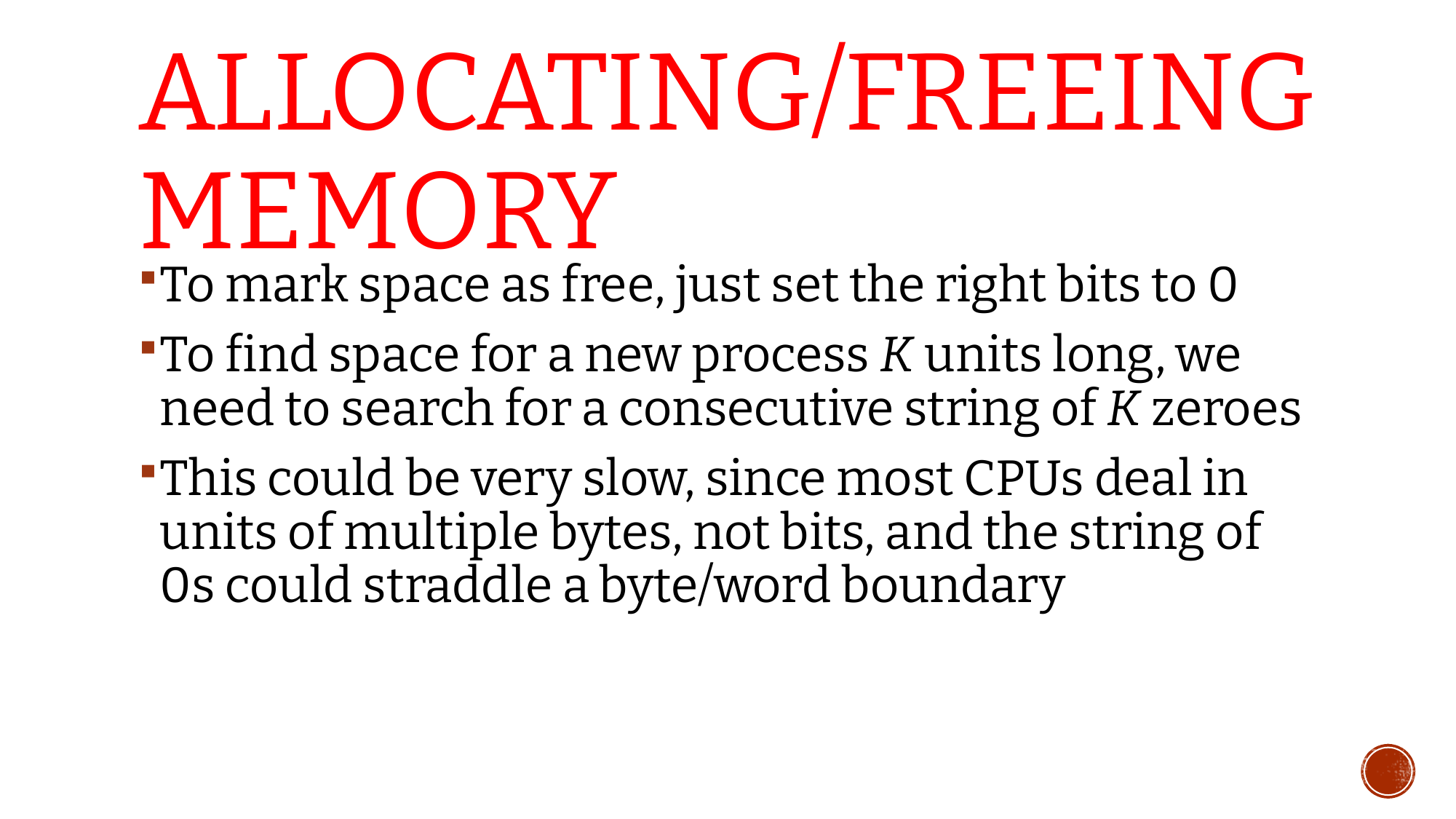

# Allocating/Freeing Memory
To mark space as free, just set the right bits to 0
To find space for a new process K units long, we need to search for a consecutive string of K zeroes
This could be very slow, since most CPUs deal in units of multiple bytes, not bits, and the string of 0s could straddle a byte/word boundary